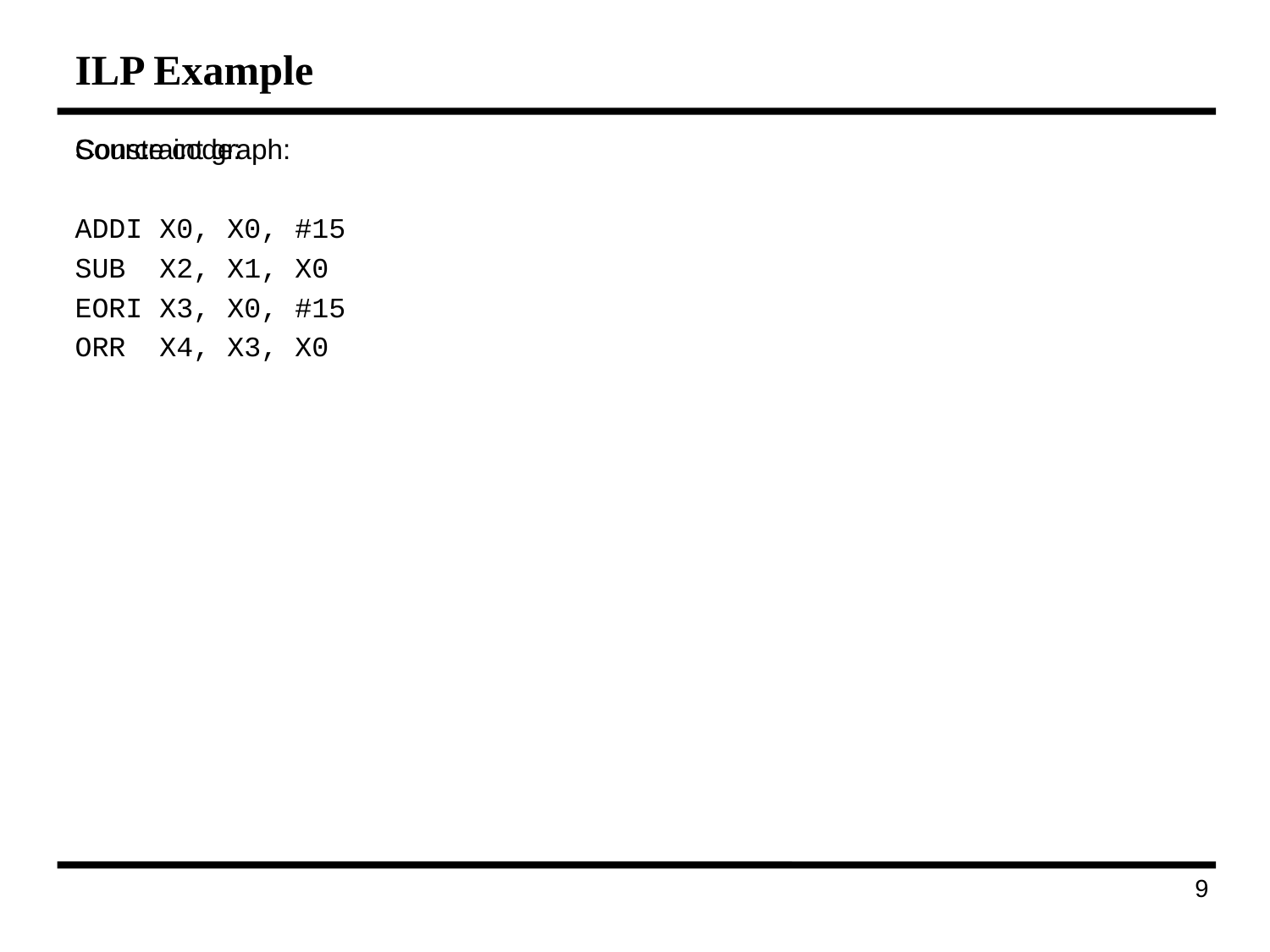

# ILP Example
Source code:

ADDI X0, X0, #15
SUB  X2, X1, X0
EORI X3, X0, #15
ORR  X4, X3, X0
Constraint graph:
9